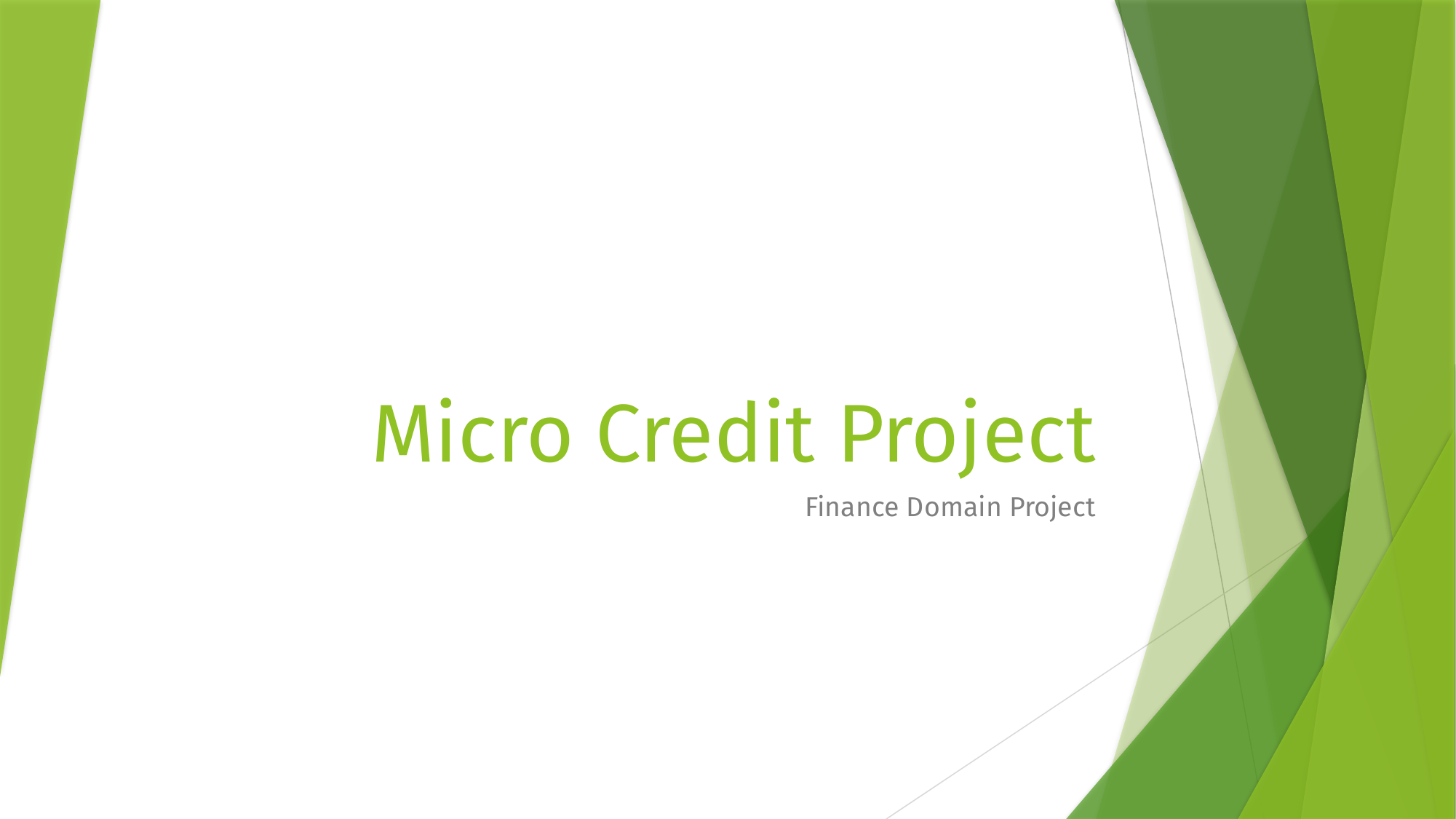

# Micro Credit Project
Finance Domain Project